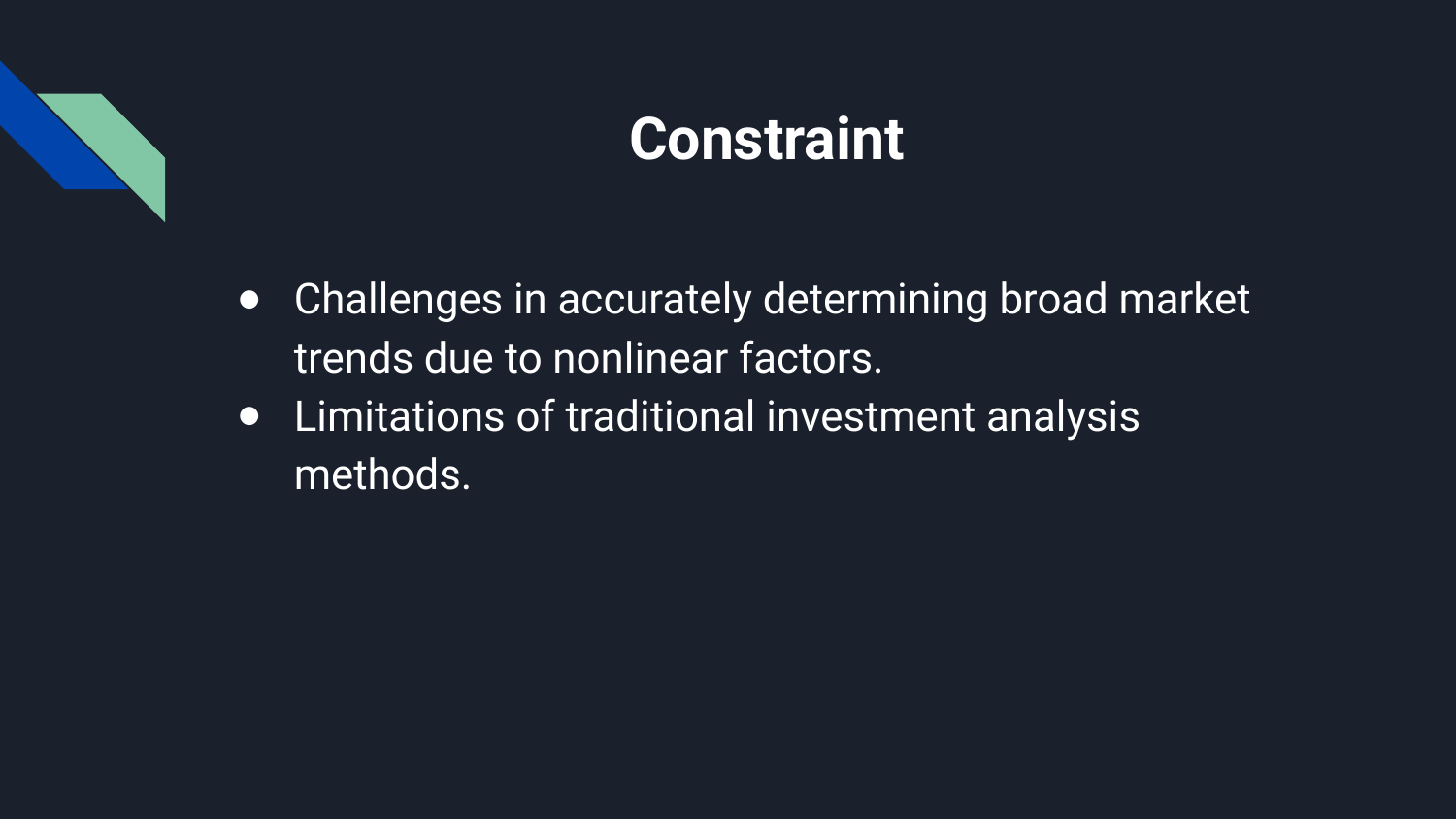

# Constraint

Challenges in accurately determining broad market trends due to nonlinear factors.
Limitations of traditional investment analysis methods.